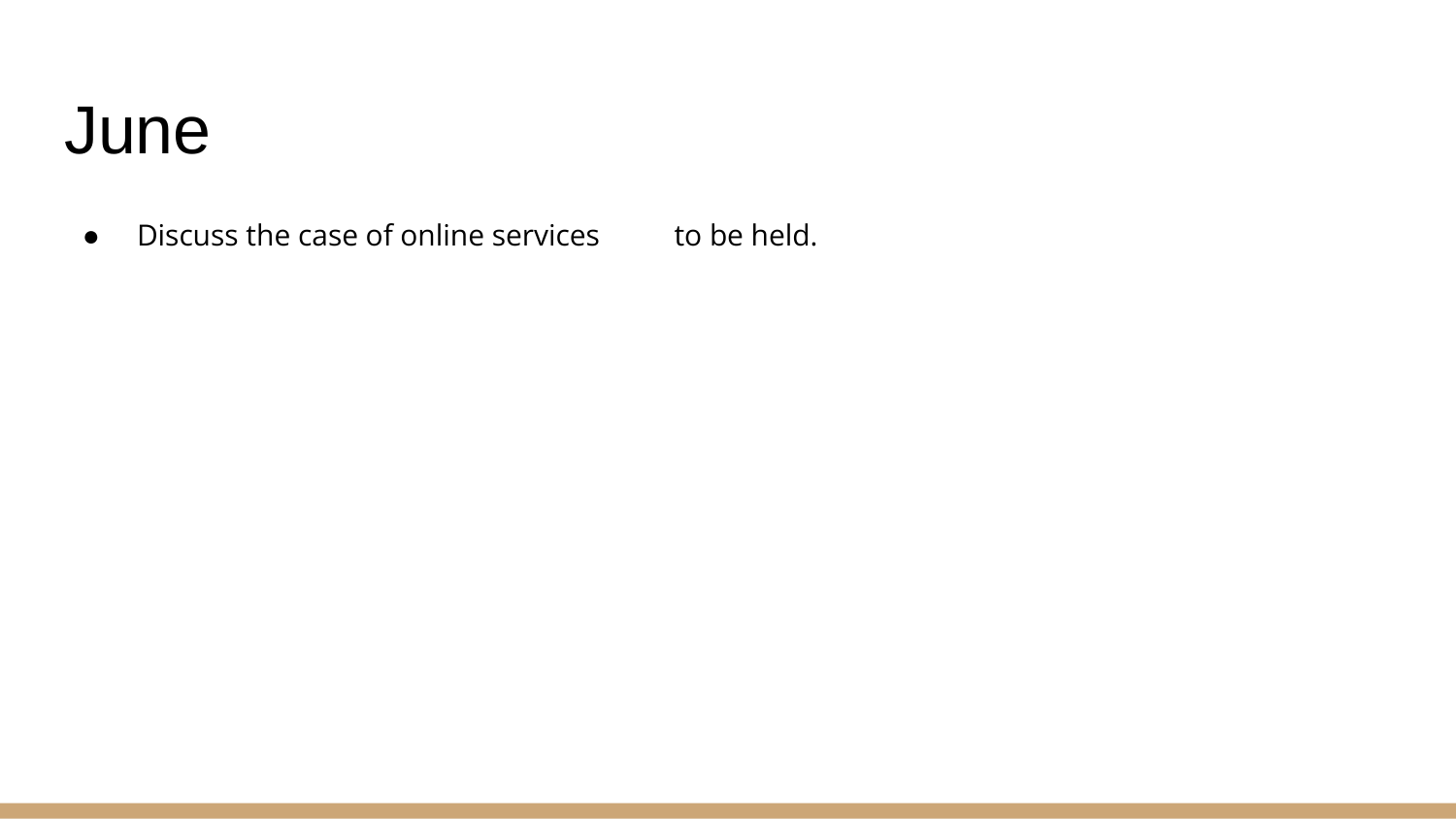

# June
Discuss the case of online services　　to be held.